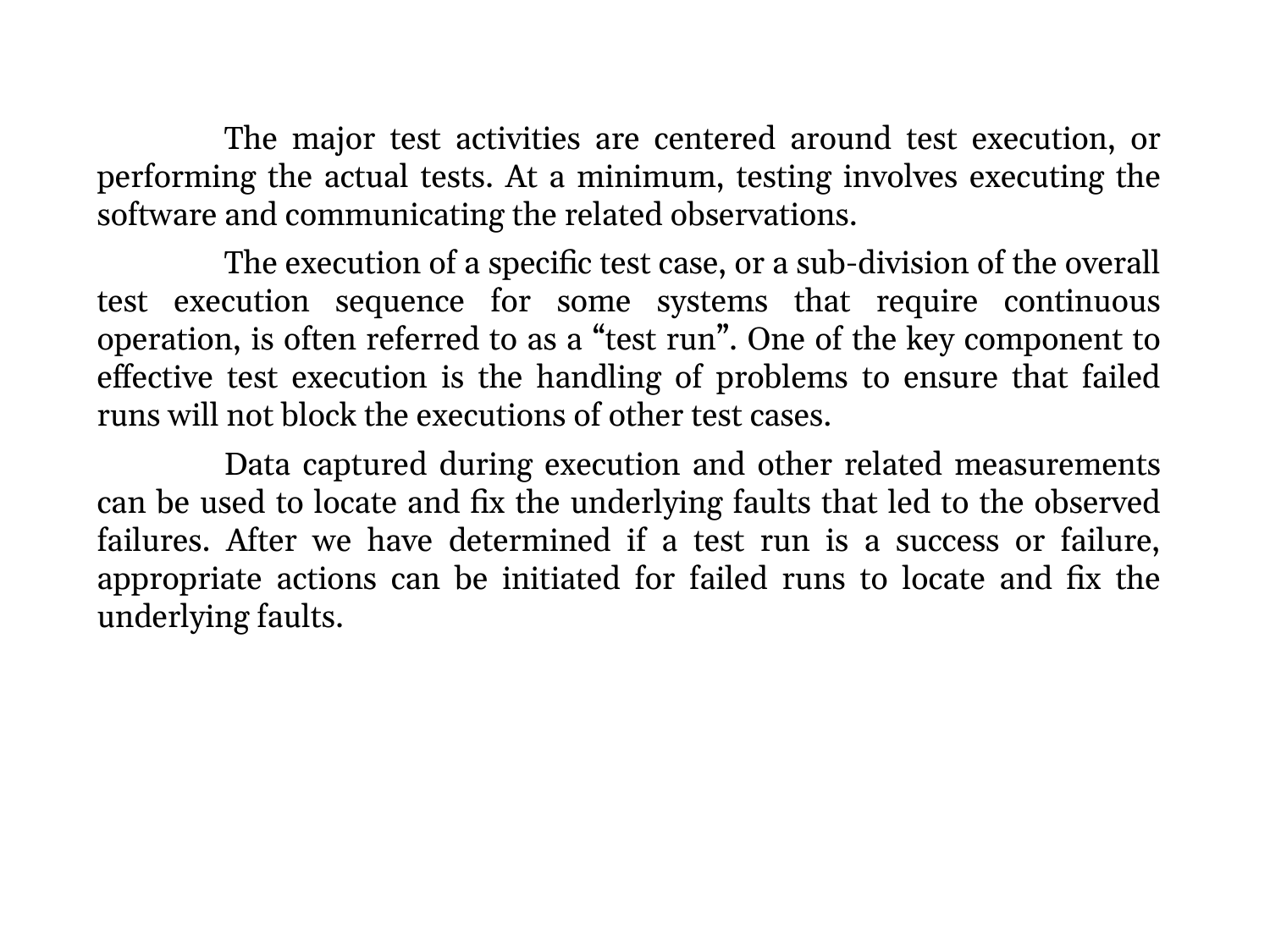

The major test activities are centered around test execution, or performing the actual tests. At a minimum, testing involves executing the software and communicating the related observations.
	The execution of a specific test case, or a sub-division of the overall test execution sequence for some systems that require continuous operation, is often referred to as a “test run”. One of the key component to effective test execution is the handling of problems to ensure that failed runs will not block the executions of other test cases.
	Data captured during execution and other related measurements can be used to locate and fix the underlying faults that led to the observed failures. After we have determined if a test run is a success or failure, appropriate actions can be initiated for failed runs to locate and fix the underlying faults.